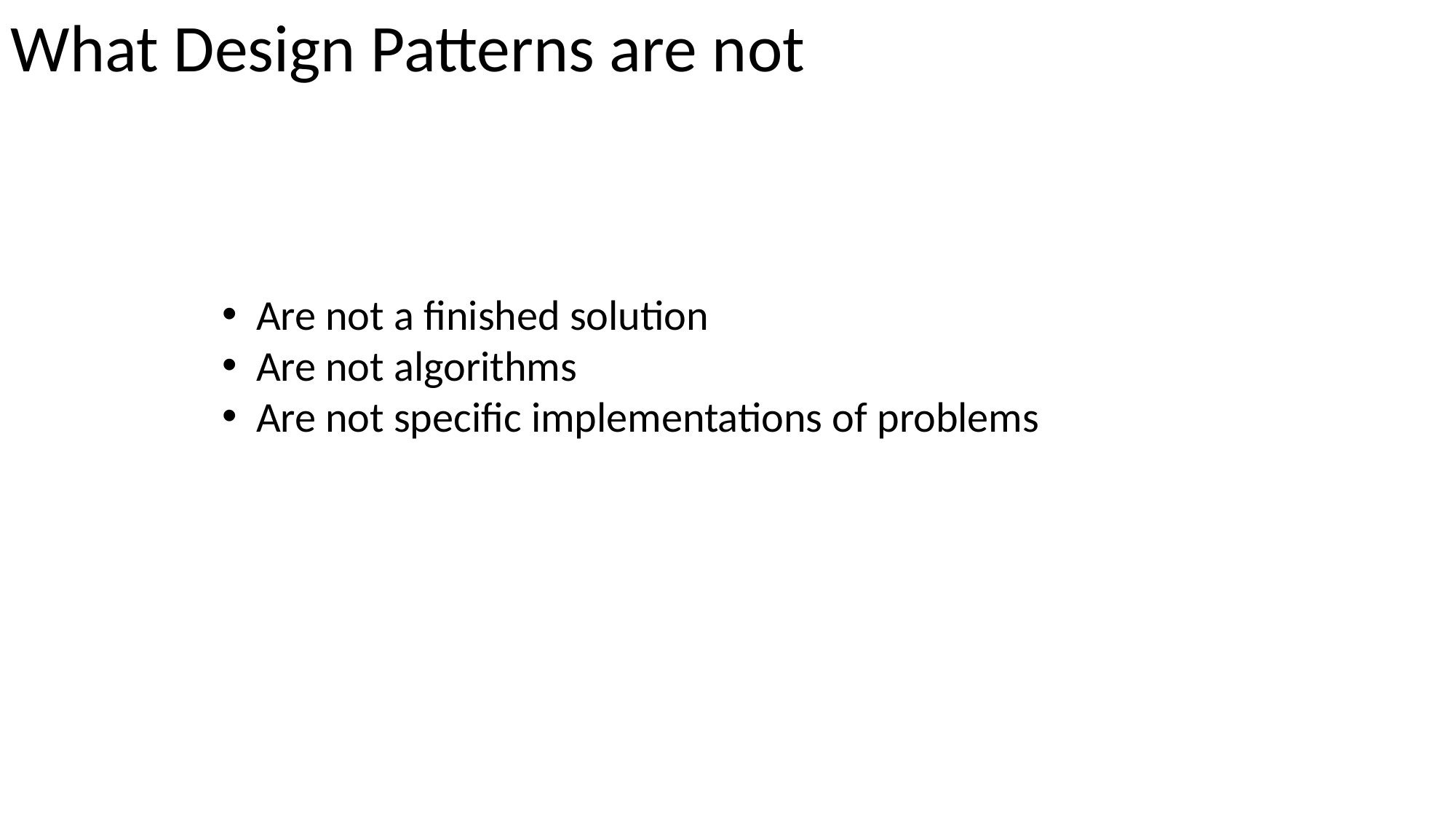

What Design Patterns are not
Are not a finished solution
Are not algorithms
Are not specific implementations of problems